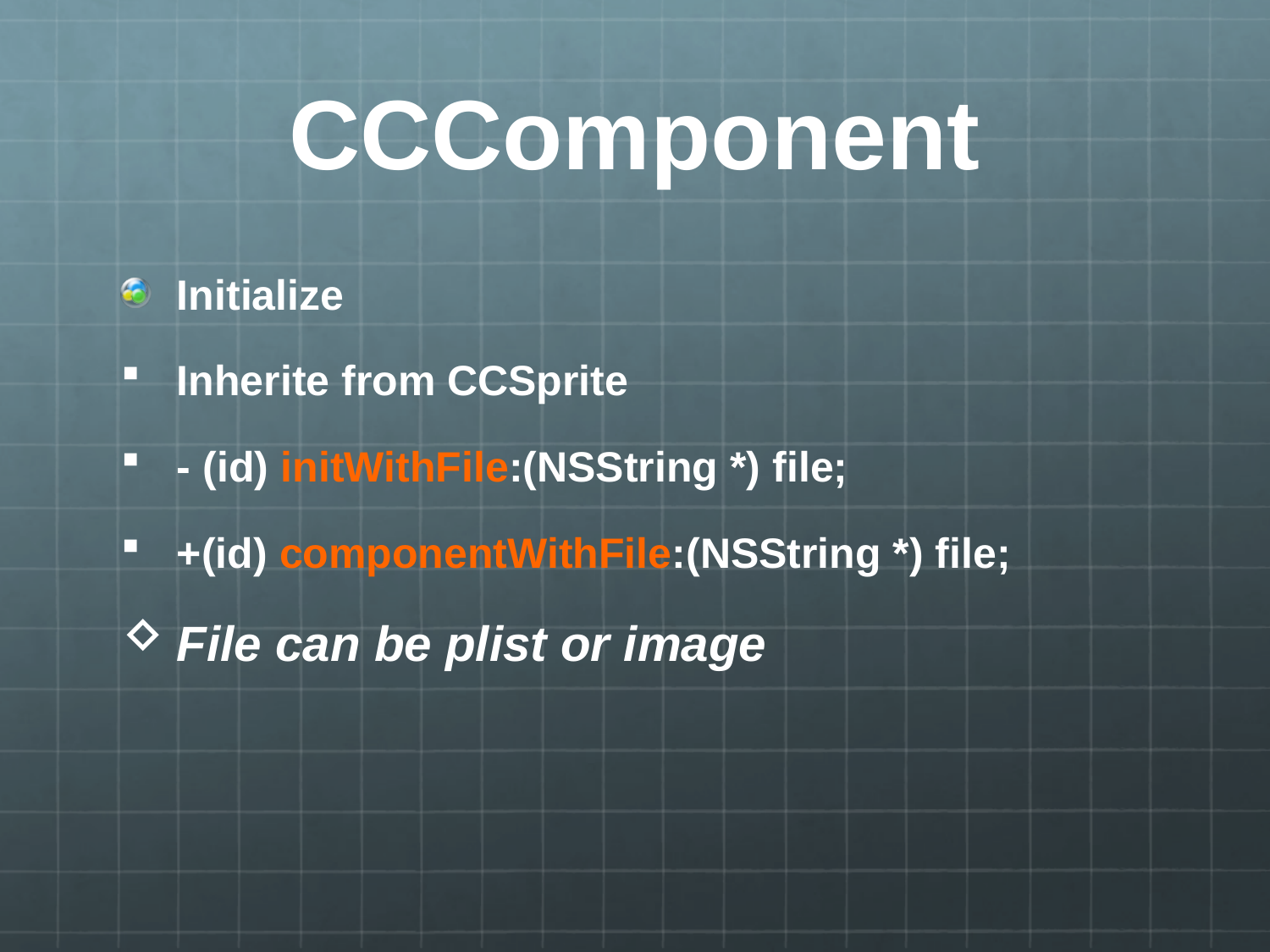

# CCComponent
Initialize
Inherite from CCSprite
- (id) initWithFile:(NSString *) file;
+(id) componentWithFile:(NSString *) file;
File can be plist or image